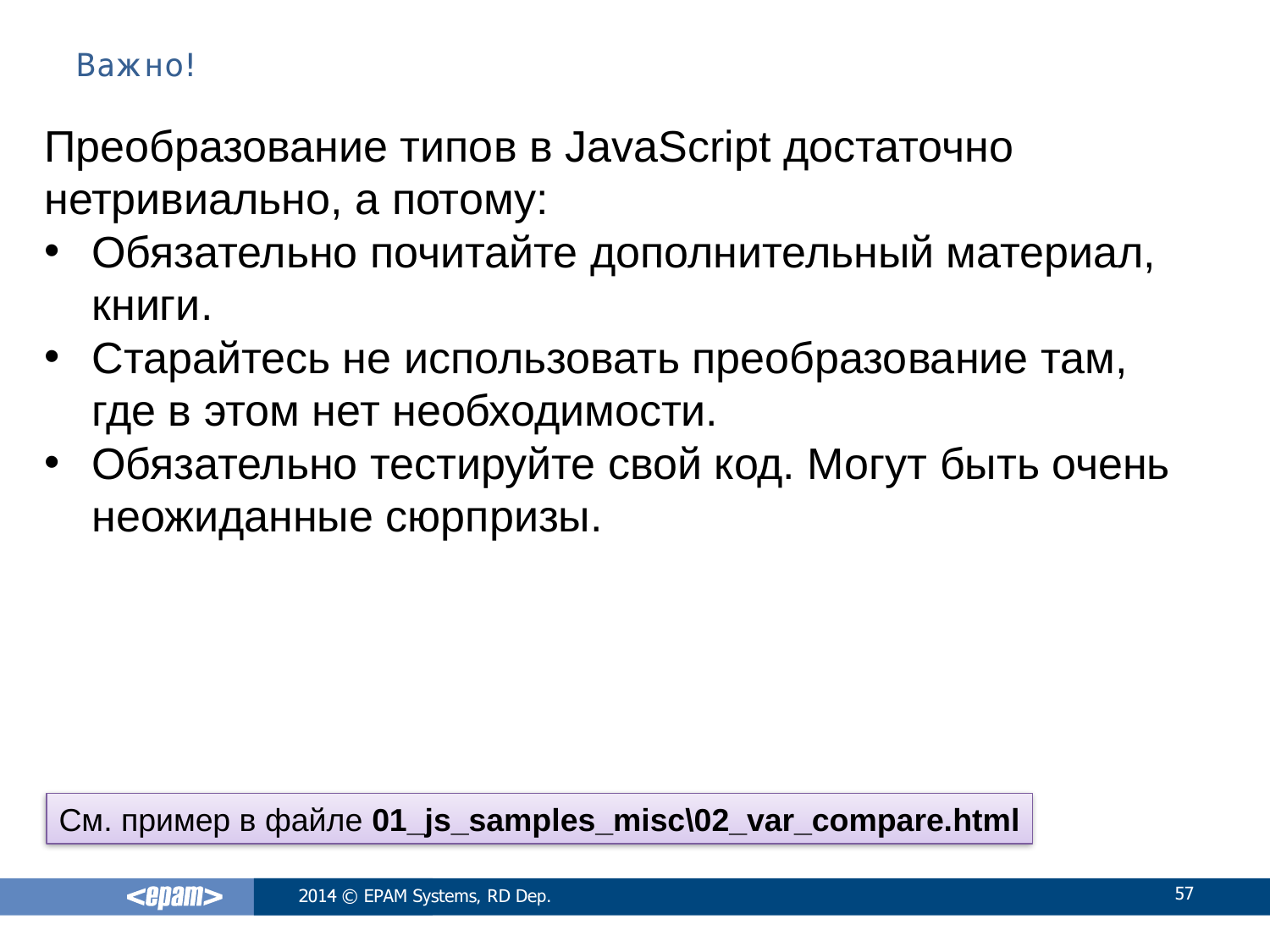

# Важно!
Преобразование типов в JavaScript достаточно нетривиально, а потому:
Обязательно почитайте дополнительный материал, книги.
Старайтесь не использовать преобразование там, где в этом нет необходимости.
Обязательно тестируйте свой код. Могут быть очень неожиданные сюрпризы.
См. пример в файле 01_js_samples_misc\02_var_compare.html
57
2014 © EPAM Systems, RD Dep.